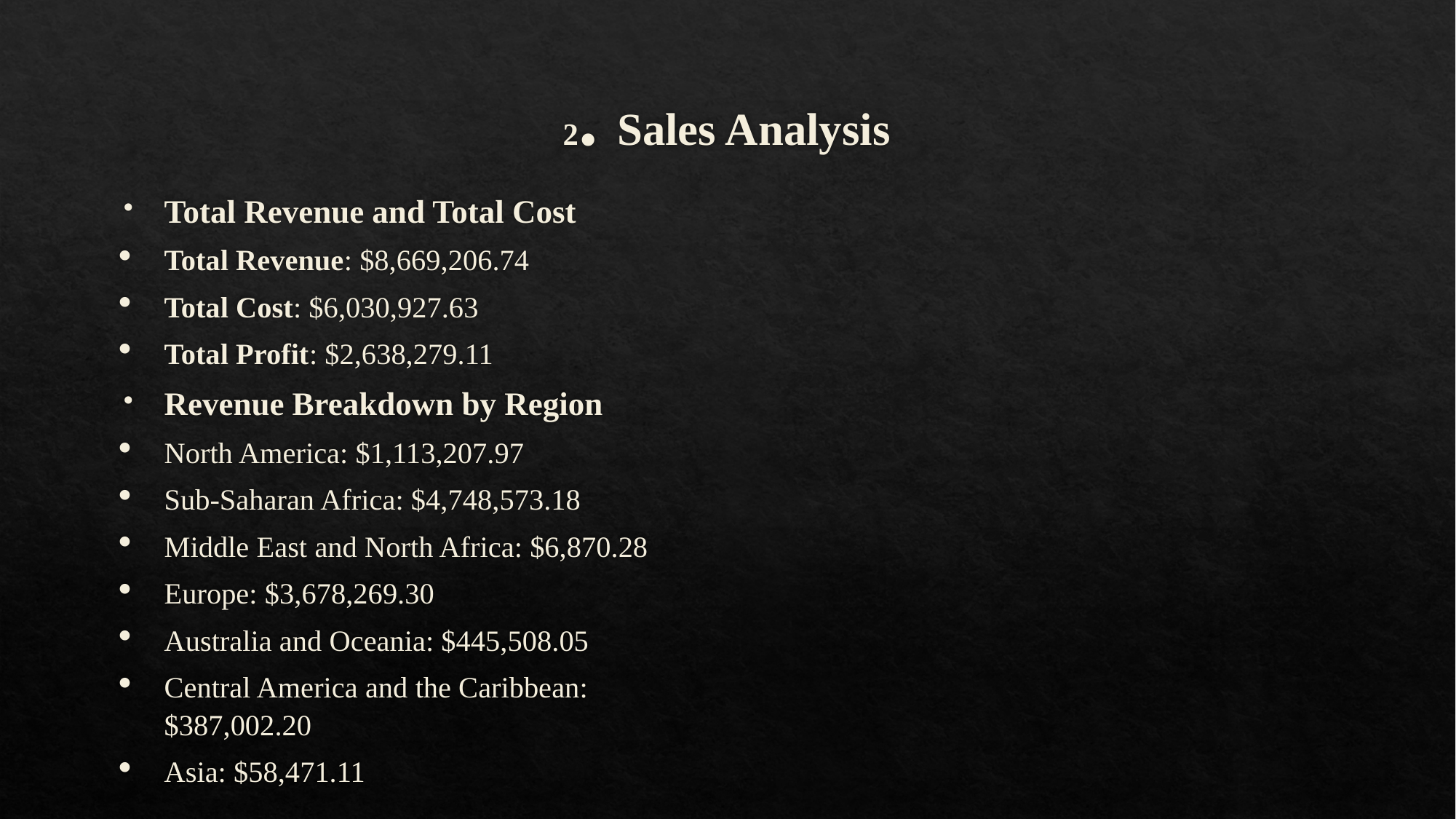

# 2. Sales Analysis
Total Revenue and Total Cost
Total Revenue: $8,669,206.74
Total Cost: $6,030,927.63
Total Profit: $2,638,279.11
Revenue Breakdown by Region
North America: $1,113,207.97
Sub-Saharan Africa: $4,748,573.18
Middle East and North Africa: $6,870.28
Europe: $3,678,269.30
Australia and Oceania: $445,508.05
Central America and the Caribbean: $387,002.20
Asia: $58,471.11